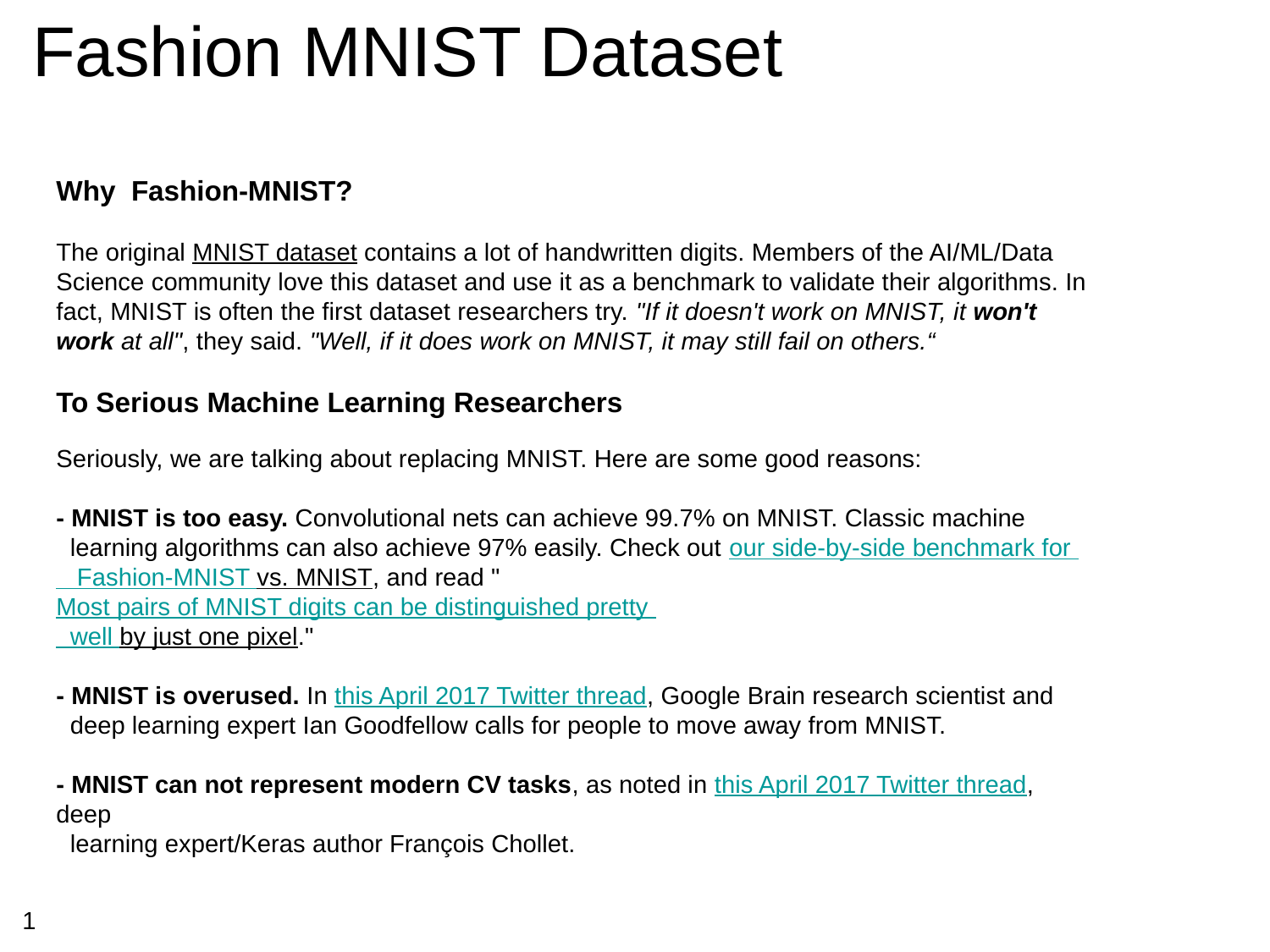

Fashion MNIST Dataset

Why  Fashion-MNIST?

The original MNIST dataset contains a lot of handwritten digits. Members of the AI/ML/Data Science community love this dataset and use it as a benchmark to validate their algorithms. In fact, MNIST is often the first dataset researchers try. "If it doesn't work on MNIST, it won't work at all", they said. "Well, if it does work on MNIST, it may still fail on others.“

To Serious Machine Learning Researchers

Seriously, we are talking about replacing MNIST. Here are some good reasons:

- MNIST is too easy. Convolutional nets can achieve 99.7% on MNIST. Classic machine
  learning algorithms can also achieve 97% easily. Check out our side-by-side benchmark for
   Fashion-MNIST vs. MNIST, and read "Most pairs of MNIST digits can be distinguished pretty
  well by just one pixel."

- MNIST is overused. In this April 2017 Twitter thread, Google Brain research scientist and
  deep learning expert Ian Goodfellow calls for people to move away from MNIST.

- MNIST can not represent modern CV tasks, as noted in this April 2017 Twitter thread, deep
  learning expert/Keras author François Chollet.

1